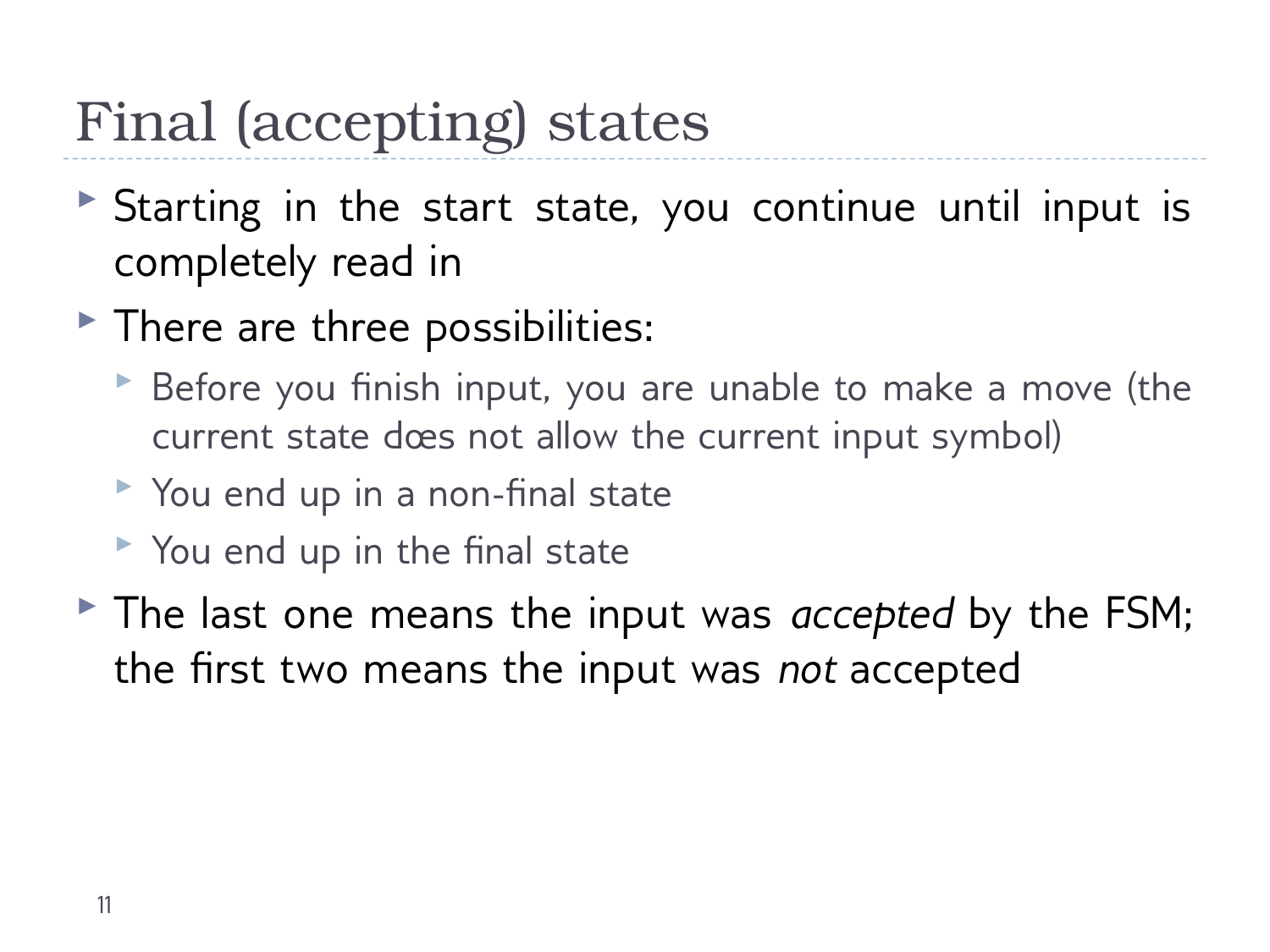

# Final (accepting) states
Starting in the start state, you continue until input is completely read in
There are three possibilities:
Before you finish input, you are unable to make a move (the current state does not allow the current input symbol)
You end up in a non-final state
You end up in the final state
The last one means the input was accepted by the FSM; the first two means the input was not accepted
11